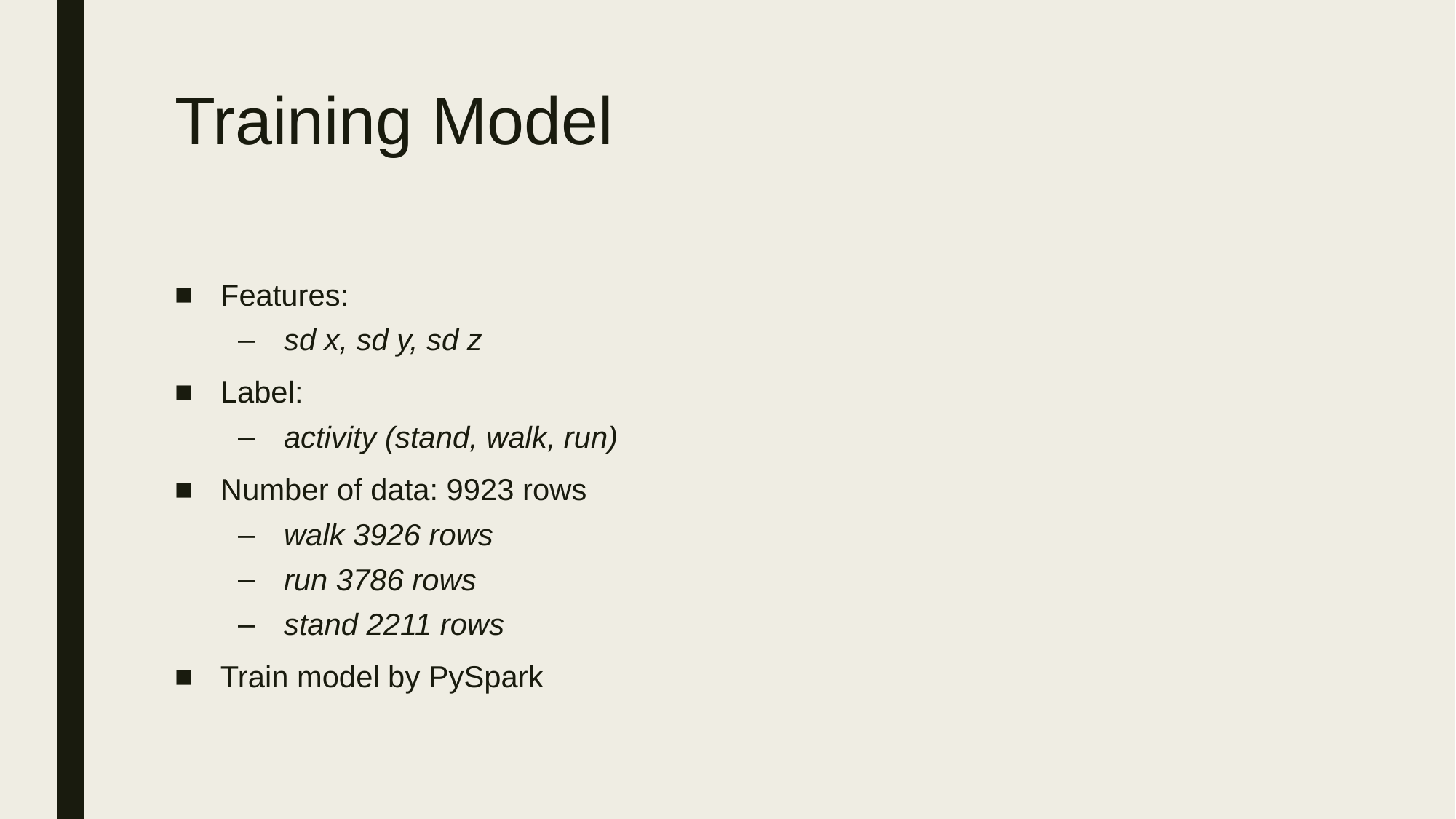

# Training Model
Features:
sd x, sd y, sd z
Label:
activity (stand, walk, run)
Number of data: 9923 rows
walk 3926 rows
run 3786 rows
stand 2211 rows
Train model by PySpark